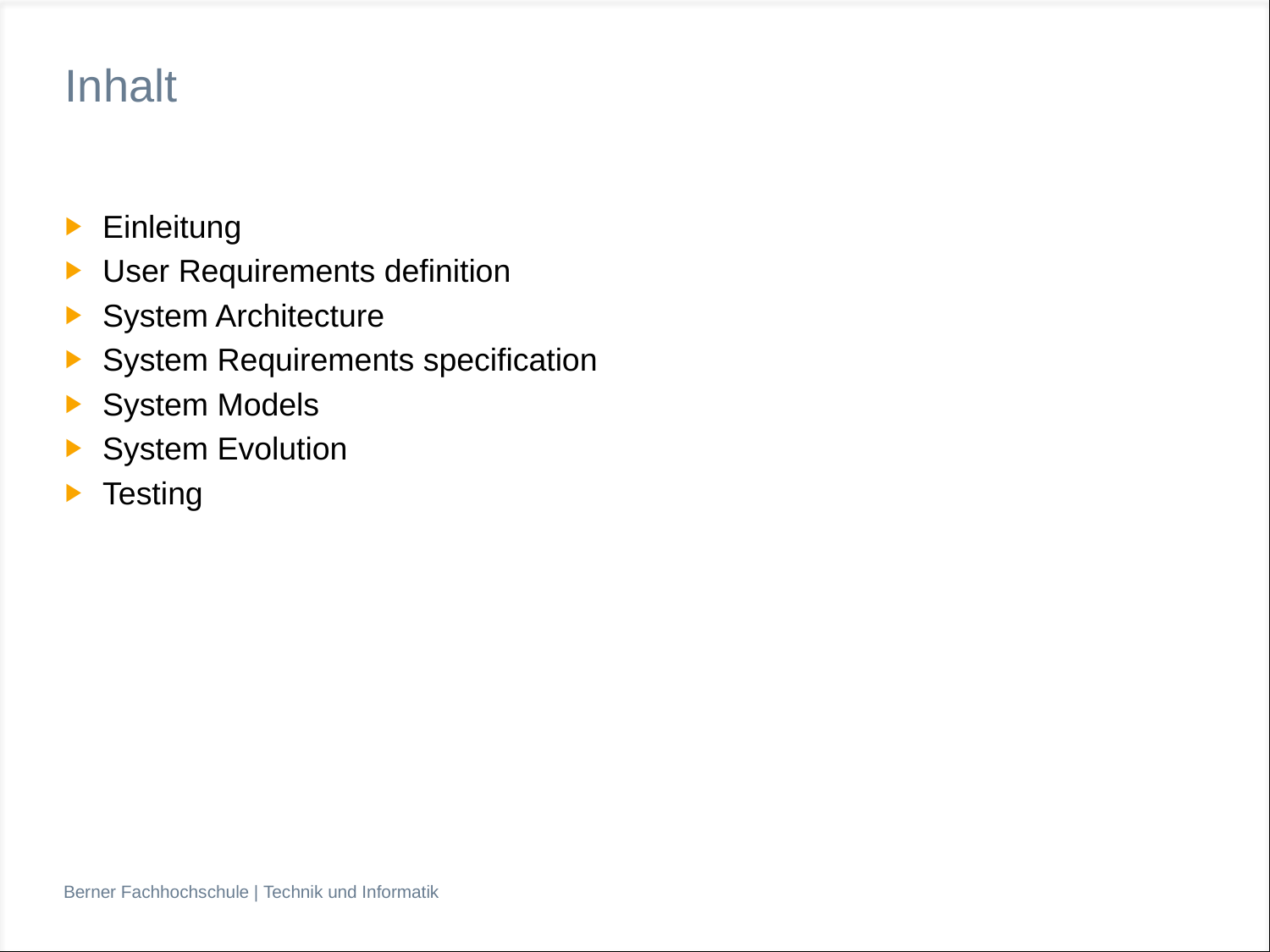

# Inhalt
Einleitung
User Requirements definition
System Architecture
System Requirements specification
System Models
System Evolution
Testing